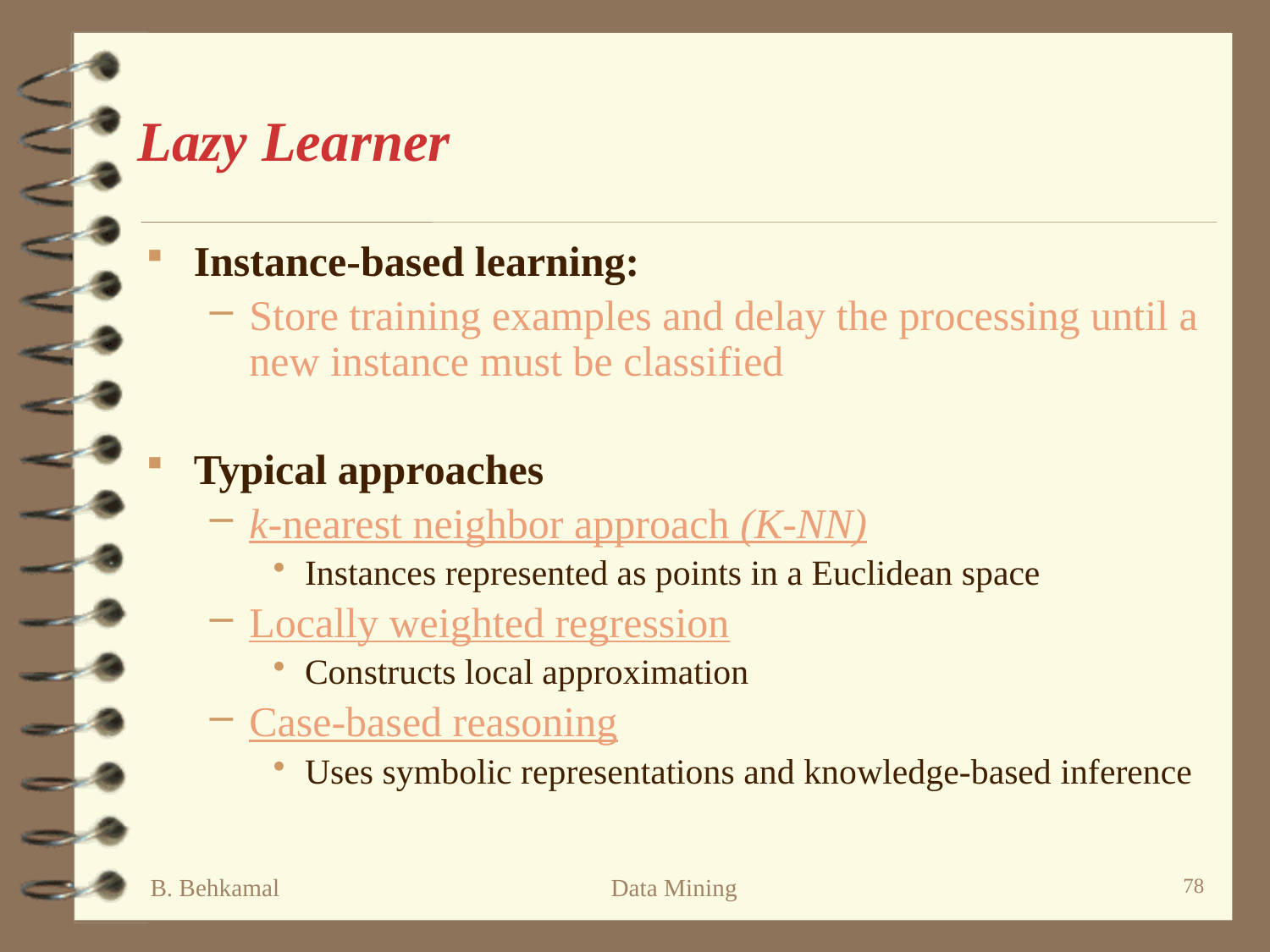

# Lazy Learner
Instance-based learning:
Store training examples and delay the processing until a new instance must be classified

Typical approaches
k-nearest neighbor approach (K-NN)
Instances represented as points in a Euclidean space
Locally weighted regression
Constructs local approximation
Case-based reasoning
Uses symbolic representations and knowledge-based inference
B. Behkamal
Data Mining
78